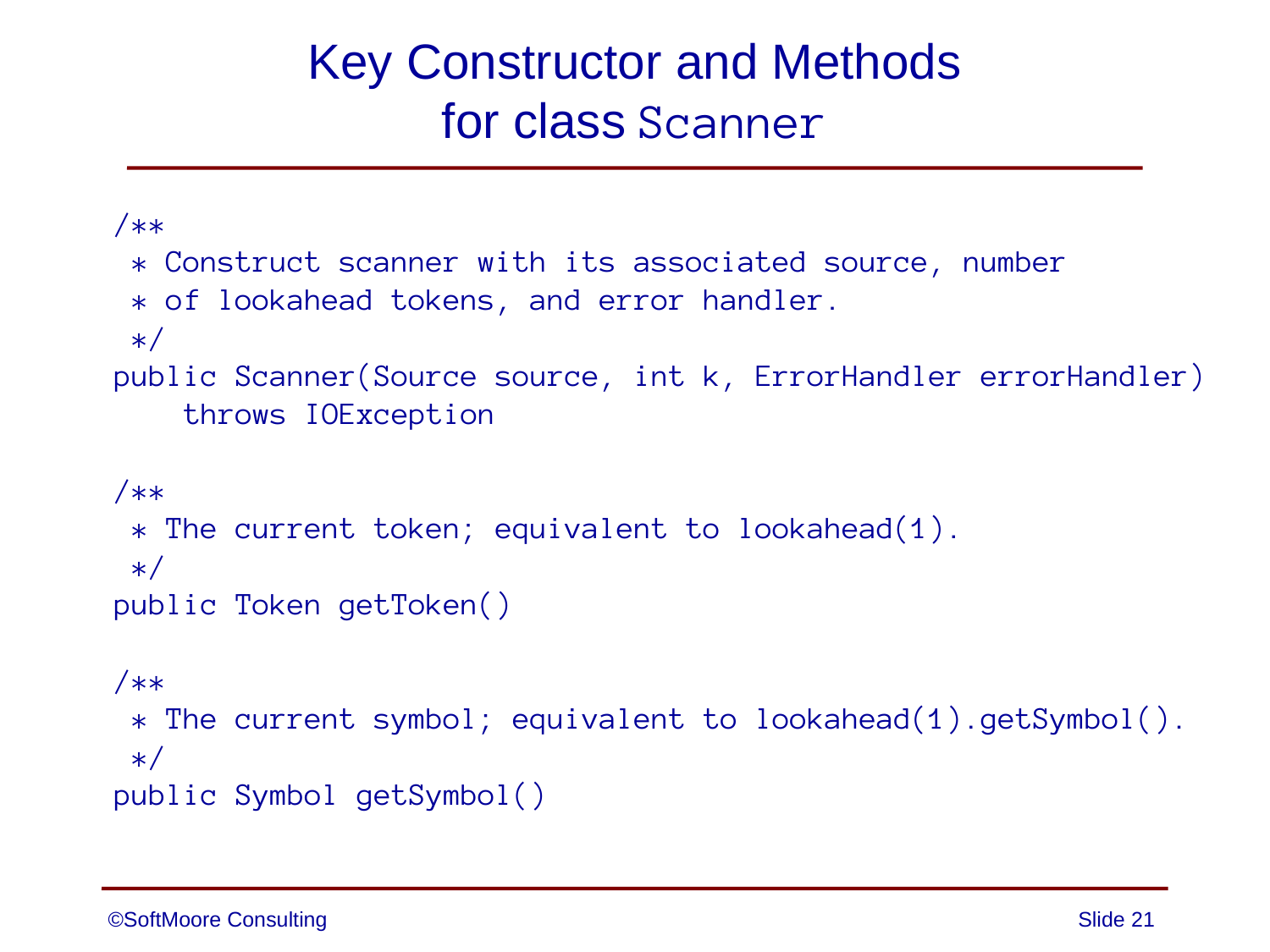

# Key Constructor and Methods for class Scanner
/**
 * Construct scanner with its associated source, number
 * of lookahead tokens, and error handler.
 */
public Scanner(Source source, int k, ErrorHandler errorHandler)
    throws IOException

/**
 * The current token; equivalent to lookahead(1).
 */
public Token getToken()

/**
 * The current symbol; equivalent to lookahead(1).getSymbol().
 */
public Symbol getSymbol()
©SoftMoore Consulting
Slide 21